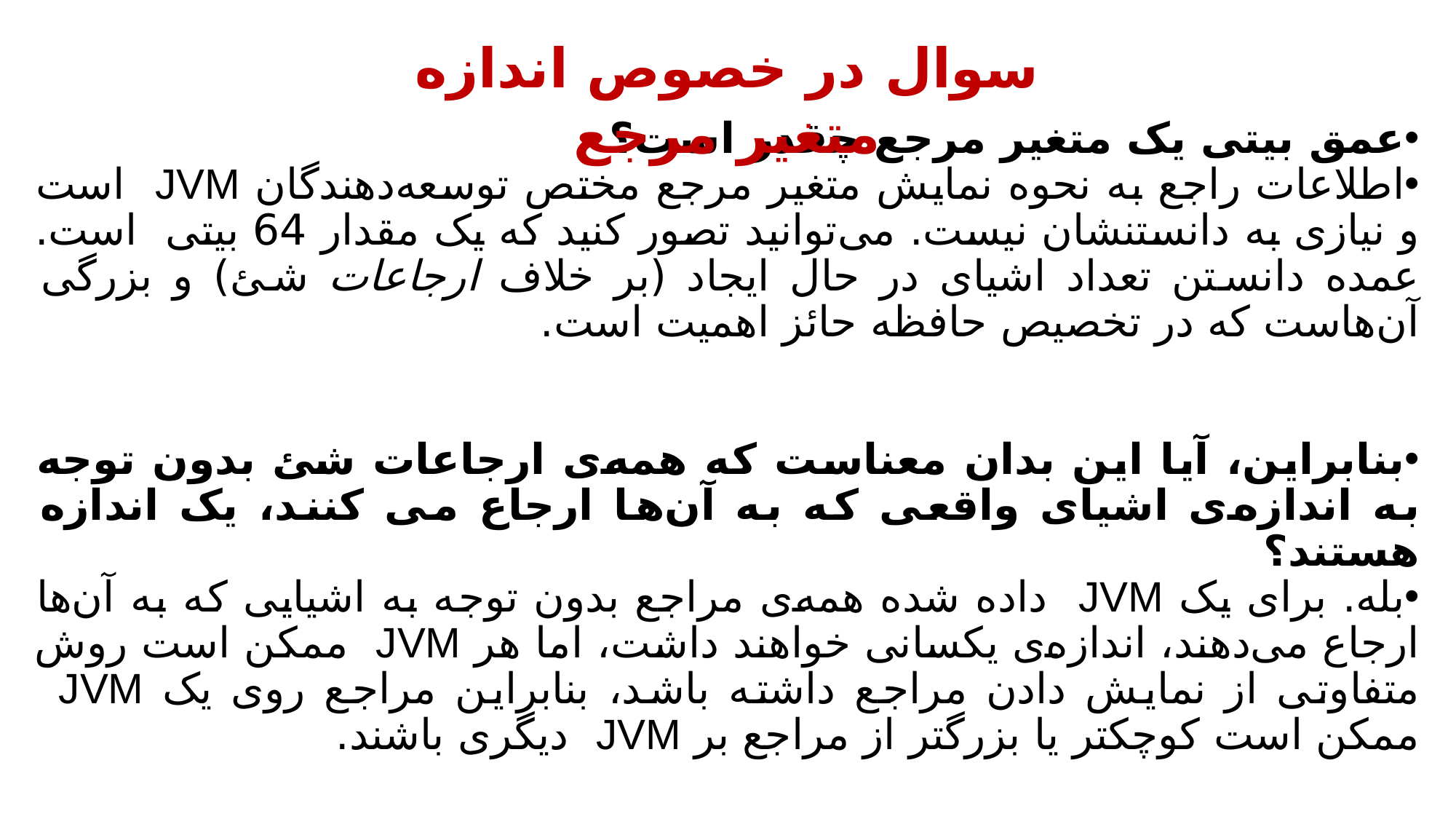

سوال در خصوص اندازه متغیر مرجع
عمق بیتی یک متغیر مرجع چقدر است؟
اطلاعات راجع به نحوه نمایش متغیر مرجع مختص توسعه‌دهندگان JVM  است و نیازی به دانستنشان نیست. می‌توانید تصور کنید که یک مقدار 64 بیتی  است. عمده دانستن تعداد اشیای در حال ایجاد (بر خلاف ارجاعات شئ) و بزرگی آن‌هاست که در تخصیص حافظه حائز اهمیت است.

بنابراین، آیا این بدان معناست که همه‌ی ارجاعات شئ بدون توجه به اندازه‌ی اشیای واقعی که به آن‌ها ارجاع می کنند، یک اندازه هستند؟
بله. برای یک JVM  داده شده همه‌ی مراجع بدون توجه به اشیایی که به آن‌ها ارجاع می‌دهند، اندازه‌ی یکسانی خواهند داشت، اما هر JVM  ممکن است روش متفاوتی از نمایش دادن مراجع داشته باشد، بنابراین مراجع روی یک JVM  ممکن است کوچکتر یا بزرگتر از مراجع بر JVM  دیگری باشند.